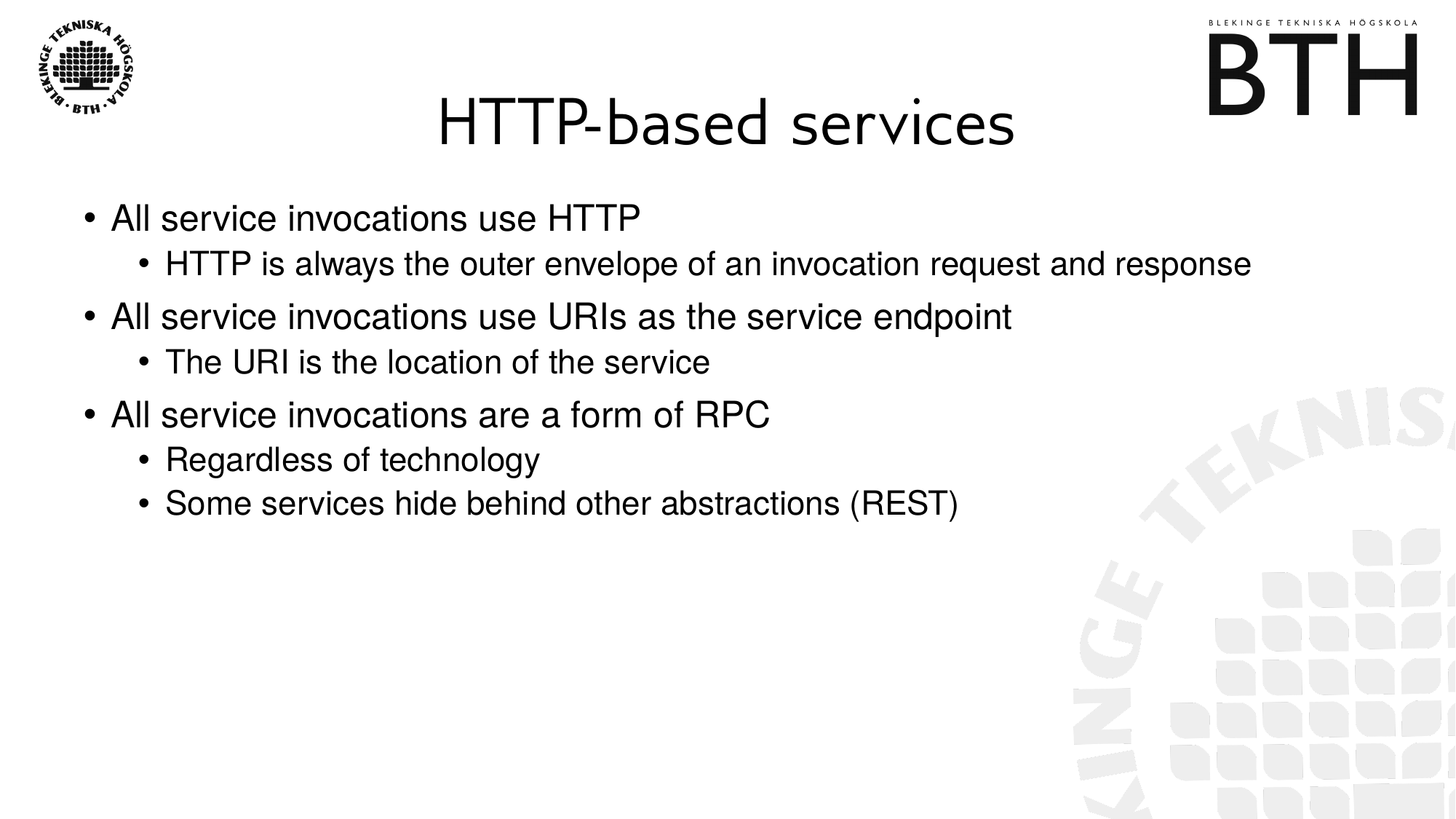

# HTTP-based services
All service invocations use HTTP
HTTP is always the outer envelope of an invocation request and response
All service invocations use URIs as the service endpoint
The URI is the location of the service
All service invocations are a form of RPC
Regardless of technology
Some services hide behind other abstractions (REST)